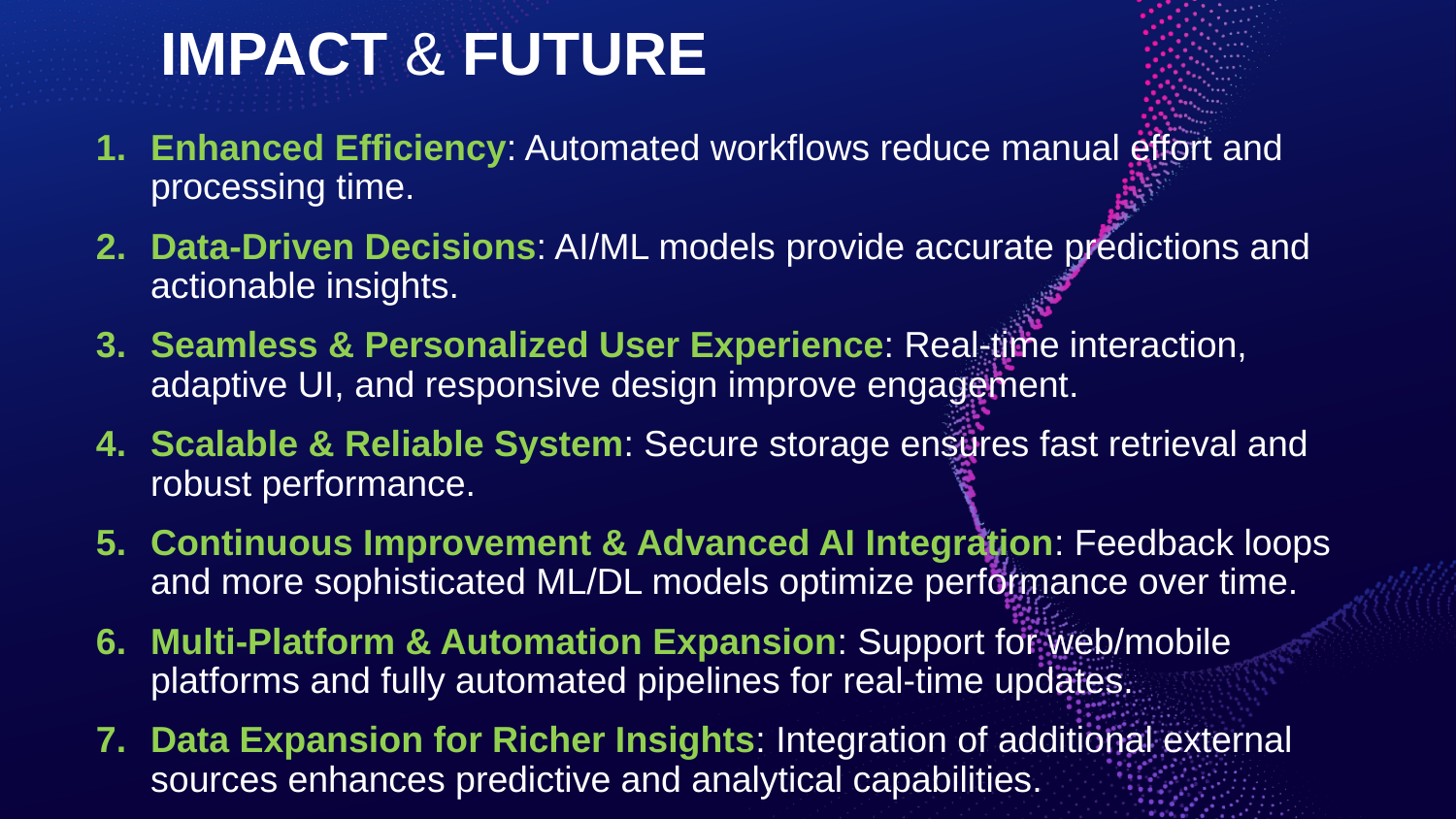

# IMPACT & FUTURE
Enhanced Efficiency: Automated workflows reduce manual effort and processing time.
Data-Driven Decisions: AI/ML models provide accurate predictions and actionable insights.
Seamless & Personalized User Experience: Real-time interaction, adaptive UI, and responsive design improve engagement.
Scalable & Reliable System: Secure storage ensures fast retrieval and robust performance.
Continuous Improvement & Advanced AI Integration: Feedback loops and more sophisticated ML/DL models optimize performance over time.
Multi-Platform & Automation Expansion: Support for web/mobile platforms and fully automated pipelines for real-time updates.
Data Expansion for Richer Insights: Integration of additional external sources enhances predictive and analytical capabilities.